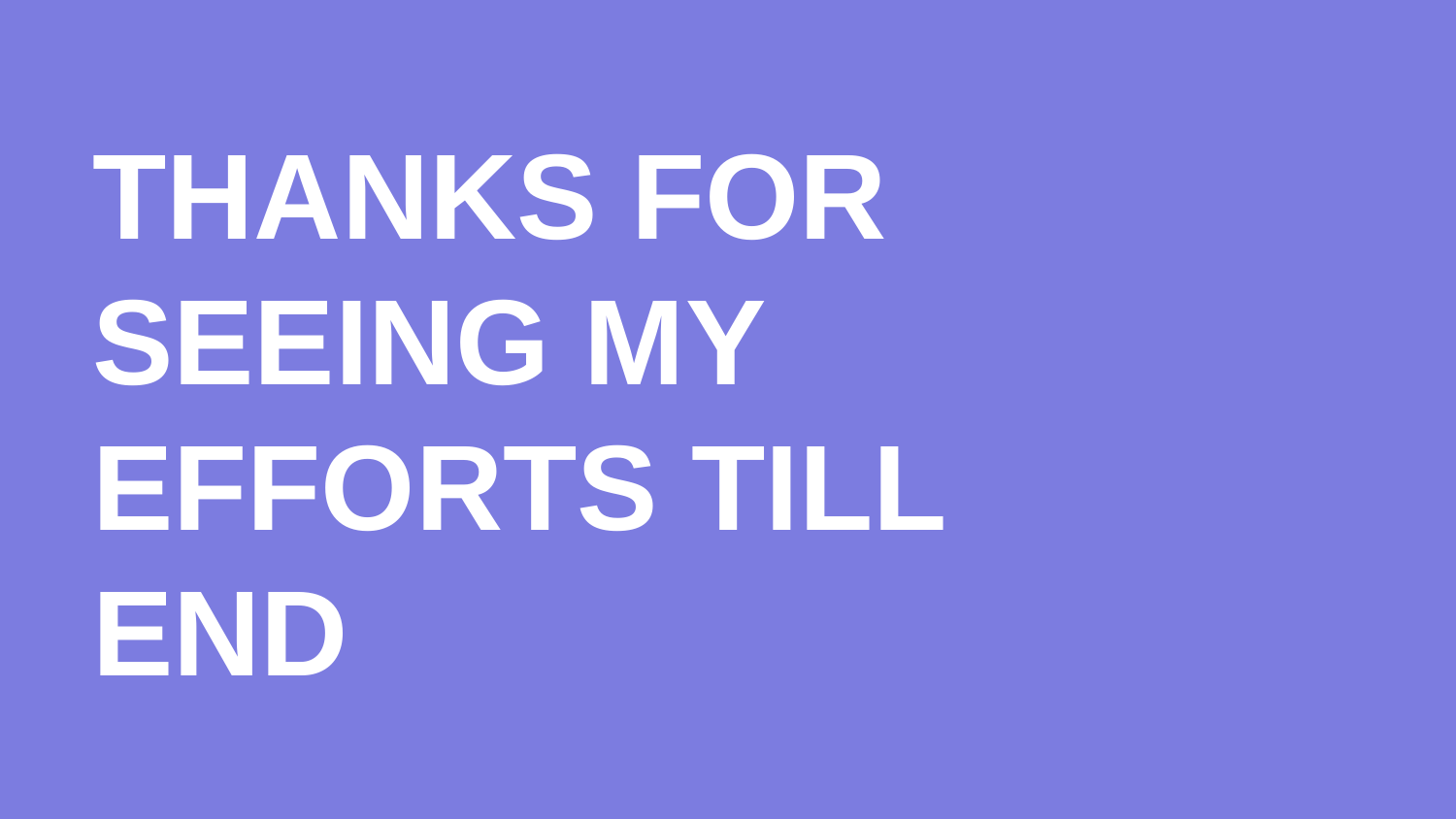

# THANKS FOR SEEING MY EFFORTS TILL END